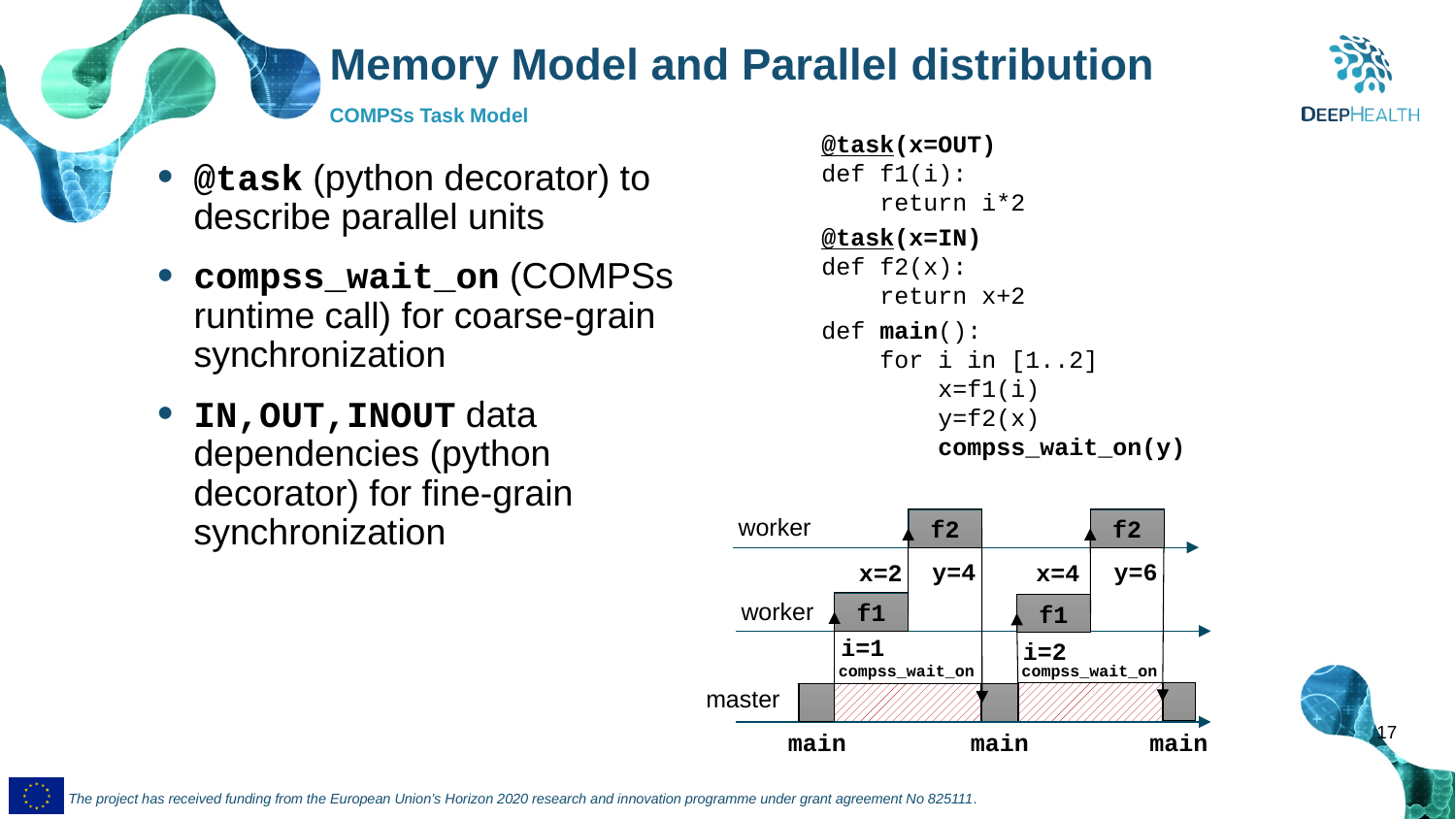

Memory Model and Parallel distribution
COMPSs Task Model

@task(x=OUT)
def f1(i):
    return i*2
@task(x=IN)
def f2(x):
    return x+2
def main():
    for i in [1..2]
        x=f1(i)
        y=f2(x)
        compss_wait_on(y)
@task (python decorator) to describe parallel units
compss_wait_on (COMPSs runtime call) for coarse-grain synchronization
IN,OUT,INOUT data dependencies (python decorator) for fine-grain synchronization

worker
f2
f2
y=6
y=4
x=2
x=4
worker
f1
f1
i=1
i=2
compss_wait_on
compss_wait_on

master

main
main
main